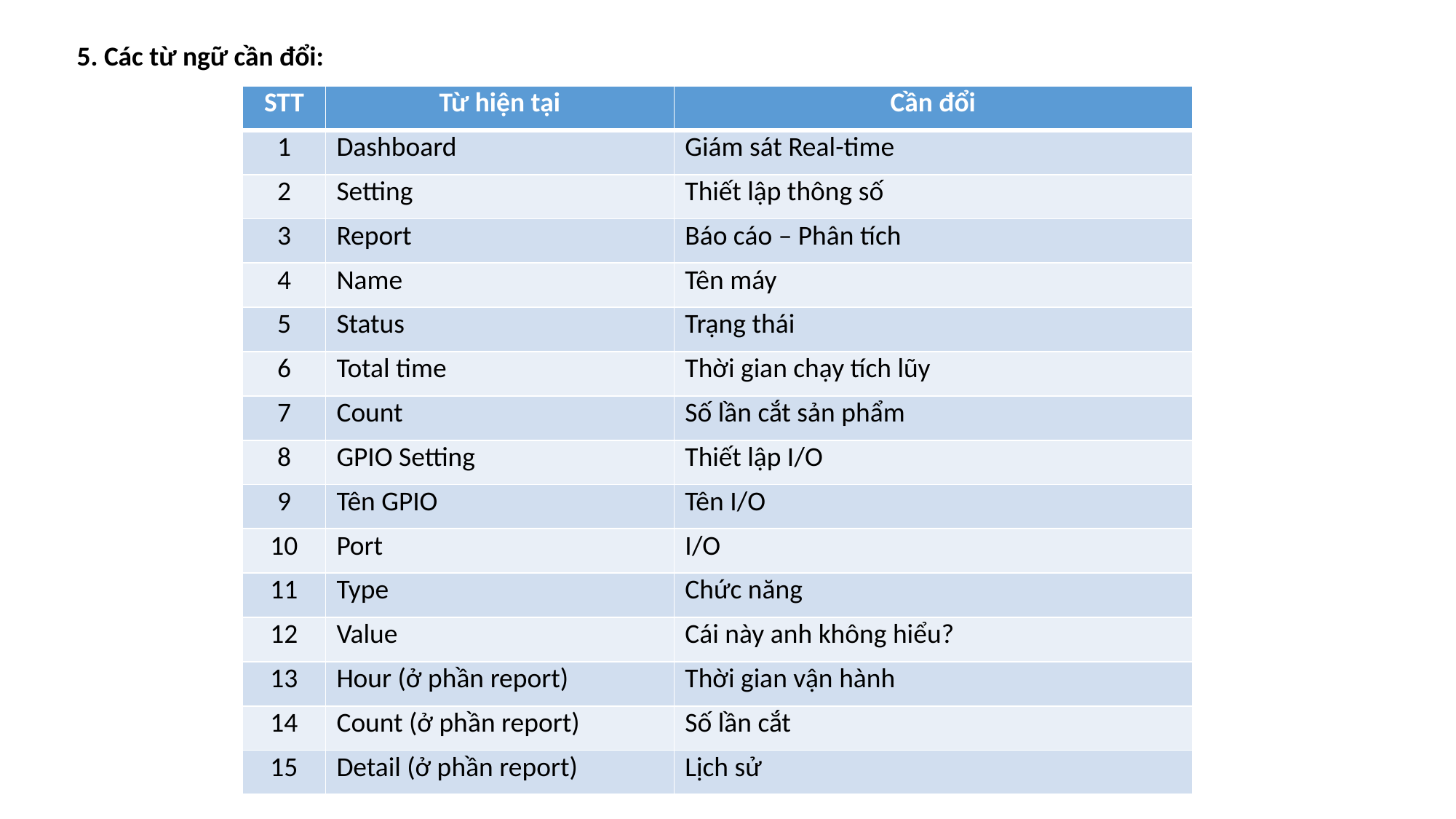

5. Các từ ngữ cần đổi:
| STT | Từ hiện tại | Cần đổi |
| --- | --- | --- |
| 1 | Dashboard | Giám sát Real-time |
| 2 | Setting | Thiết lập thông số |
| 3 | Report | Báo cáo – Phân tích |
| 4 | Name | Tên máy |
| 5 | Status | Trạng thái |
| 6 | Total time | Thời gian chạy tích lũy |
| 7 | Count | Số lần cắt sản phẩm |
| 8 | GPIO Setting | Thiết lập I/O |
| 9 | Tên GPIO | Tên I/O |
| 10 | Port | I/O |
| 11 | Type | Chức năng |
| 12 | Value | Cái này anh không hiểu? |
| 13 | Hour (ở phần report) | Thời gian vận hành |
| 14 | Count (ở phần report) | Số lần cắt |
| 15 | Detail (ở phần report) | Lịch sử |